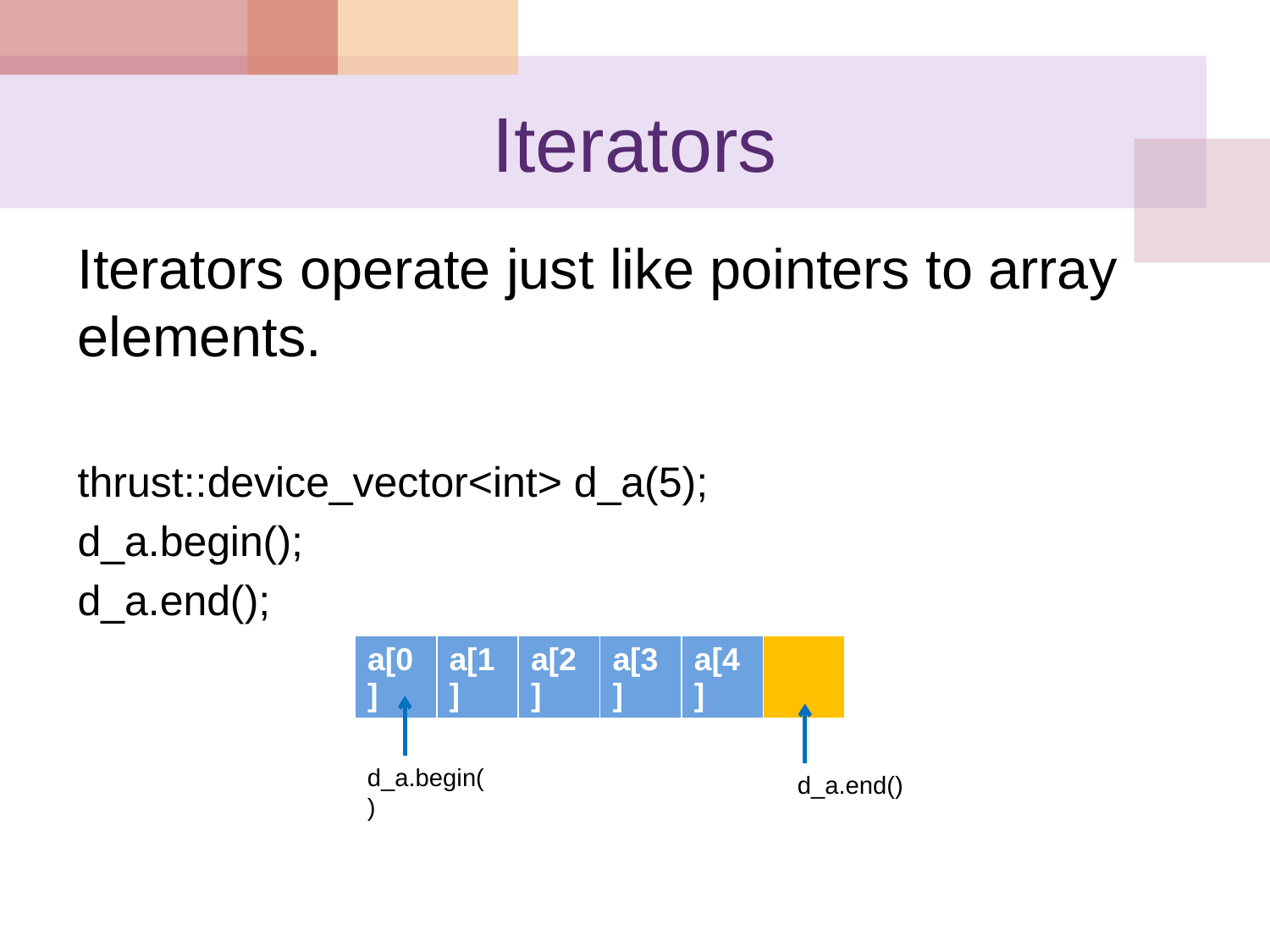

# Iterators
Iterators operate just like pointers to array elements.

thrust::device_vector<int> d_a(5);
d_a.begin();
d_a.end();
| a[0] | a[1] | a[2] | a[3] | a[4] |  |
| --- | --- | --- | --- | --- | --- |
d_a.begin()
d_a.end()